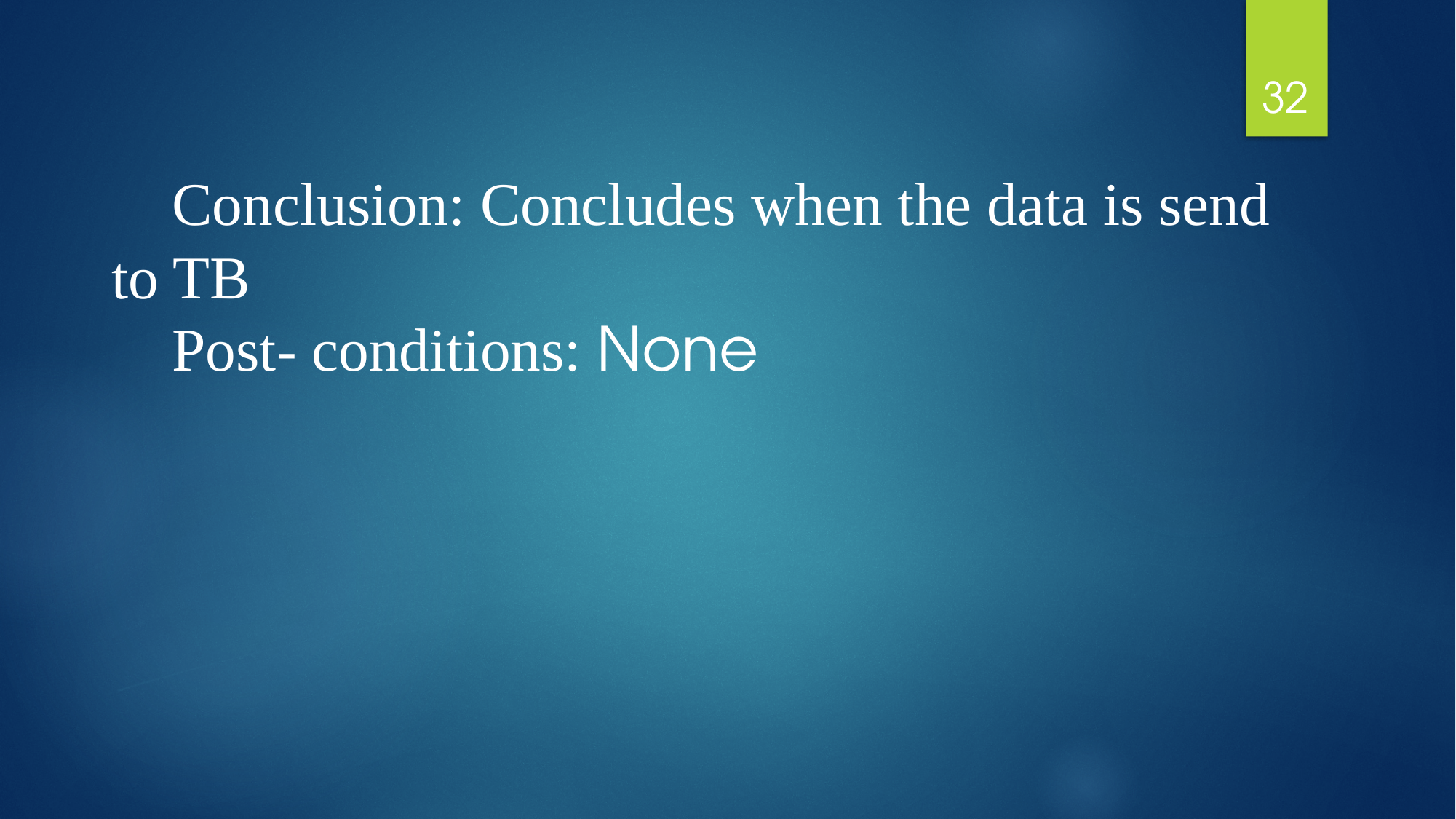

32
    Conclusion: Concludes when the data is send to TB
    Post- conditions: None